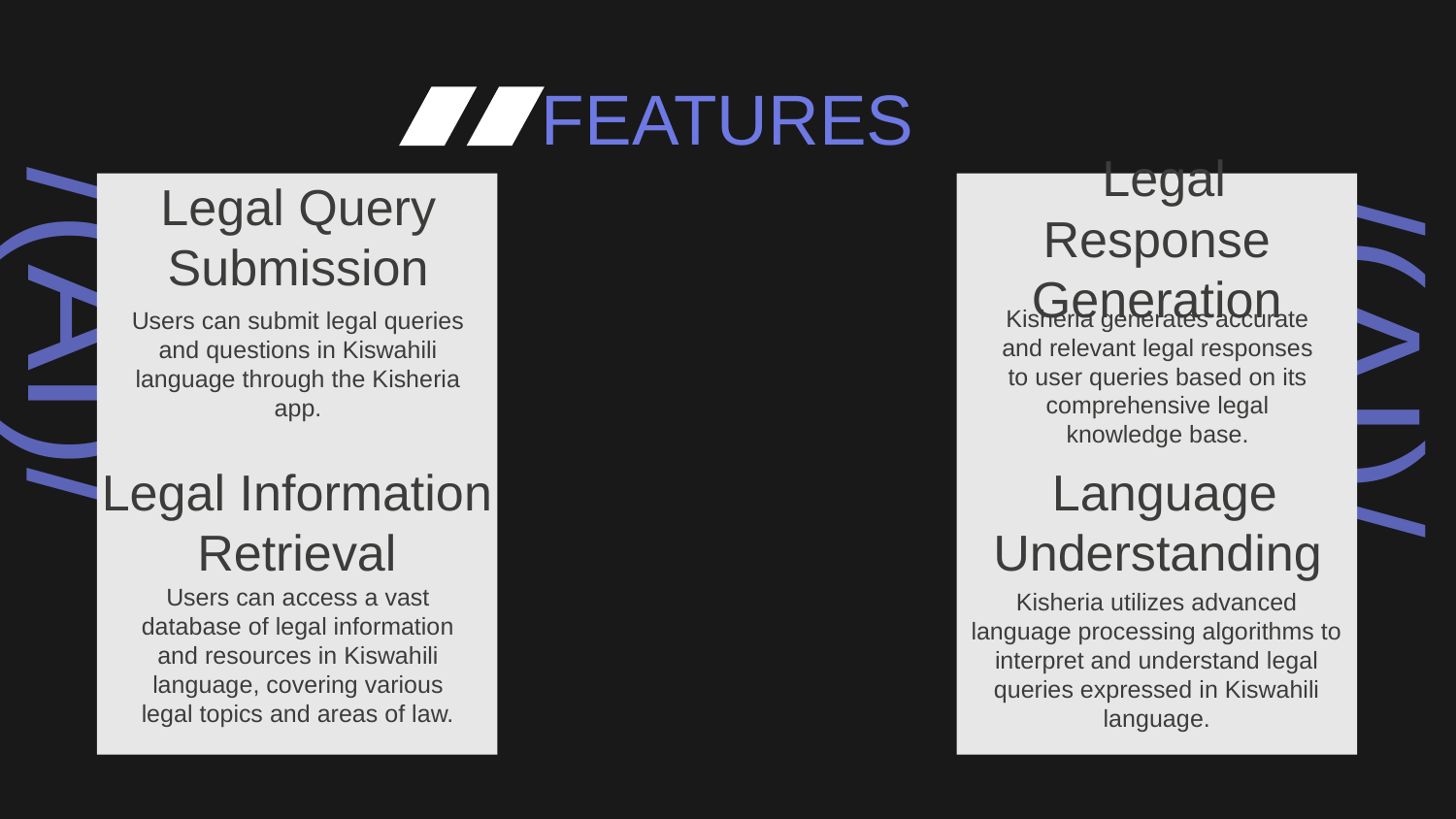

FEATURES

# Legal Query Submission
 Legal Response Generation
Users can submit legal queries and questions in Kiswahili language through the Kisheria app.
Kisheria generates accurate and relevant legal responses to user queries based on its comprehensive legal knowledge base.
 Language Understanding
Legal Information Retrieval
Kisheria utilizes advanced language processing algorithms to interpret and understand legal queries expressed in Kiswahili language.
Users can access a vast database of legal information and resources in Kiswahili language, covering various legal topics and areas of law.